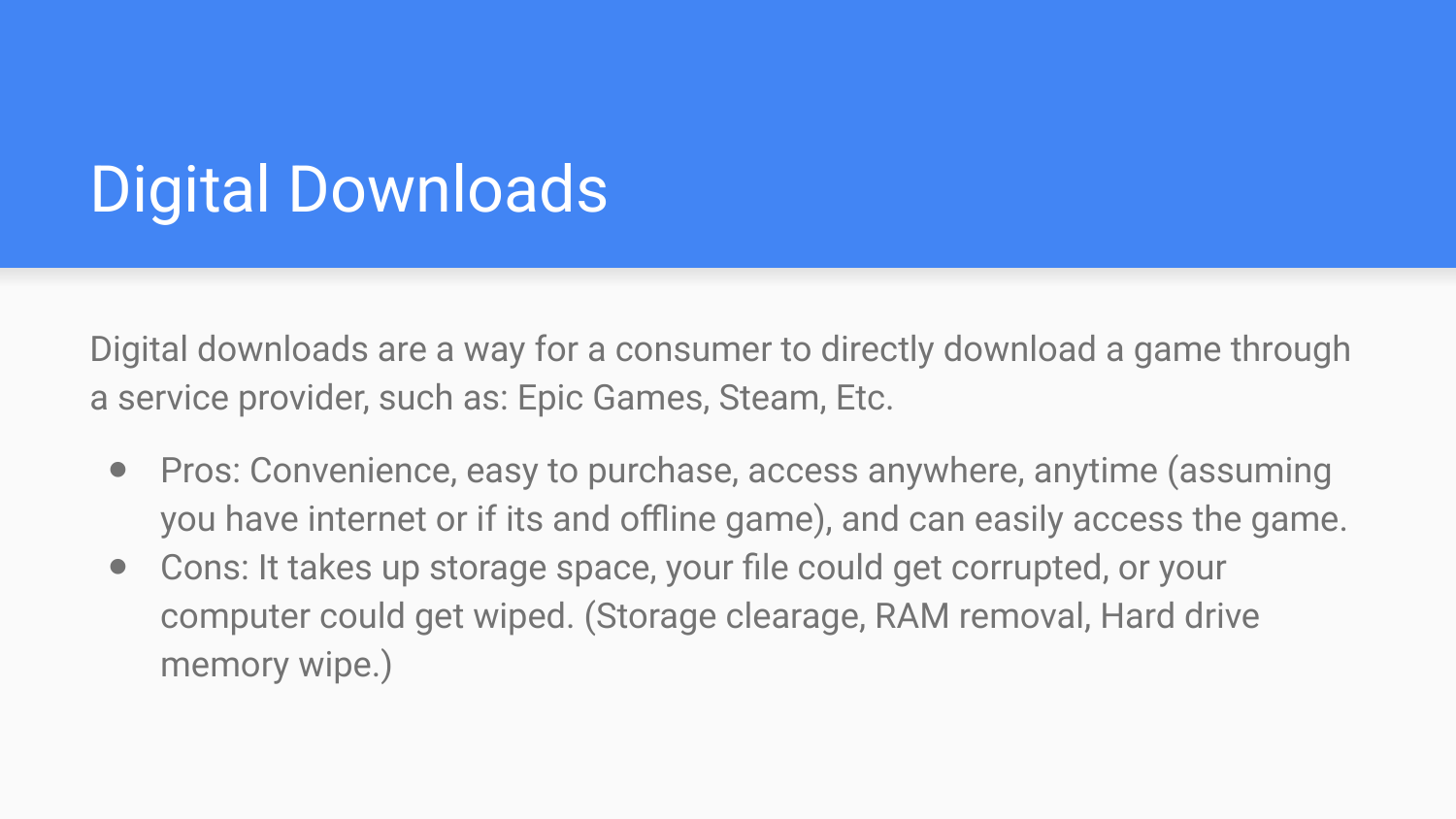

# Digital Downloads
Digital downloads are a way for a consumer to directly download a game through a service provider, such as: Epic Games, Steam, Etc.
Pros: Convenience, easy to purchase, access anywhere, anytime (assuming you have internet or if its and offline game), and can easily access the game.
Cons: It takes up storage space, your file could get corrupted, or your computer could get wiped. (Storage clearage, RAM removal, Hard drive memory wipe.)